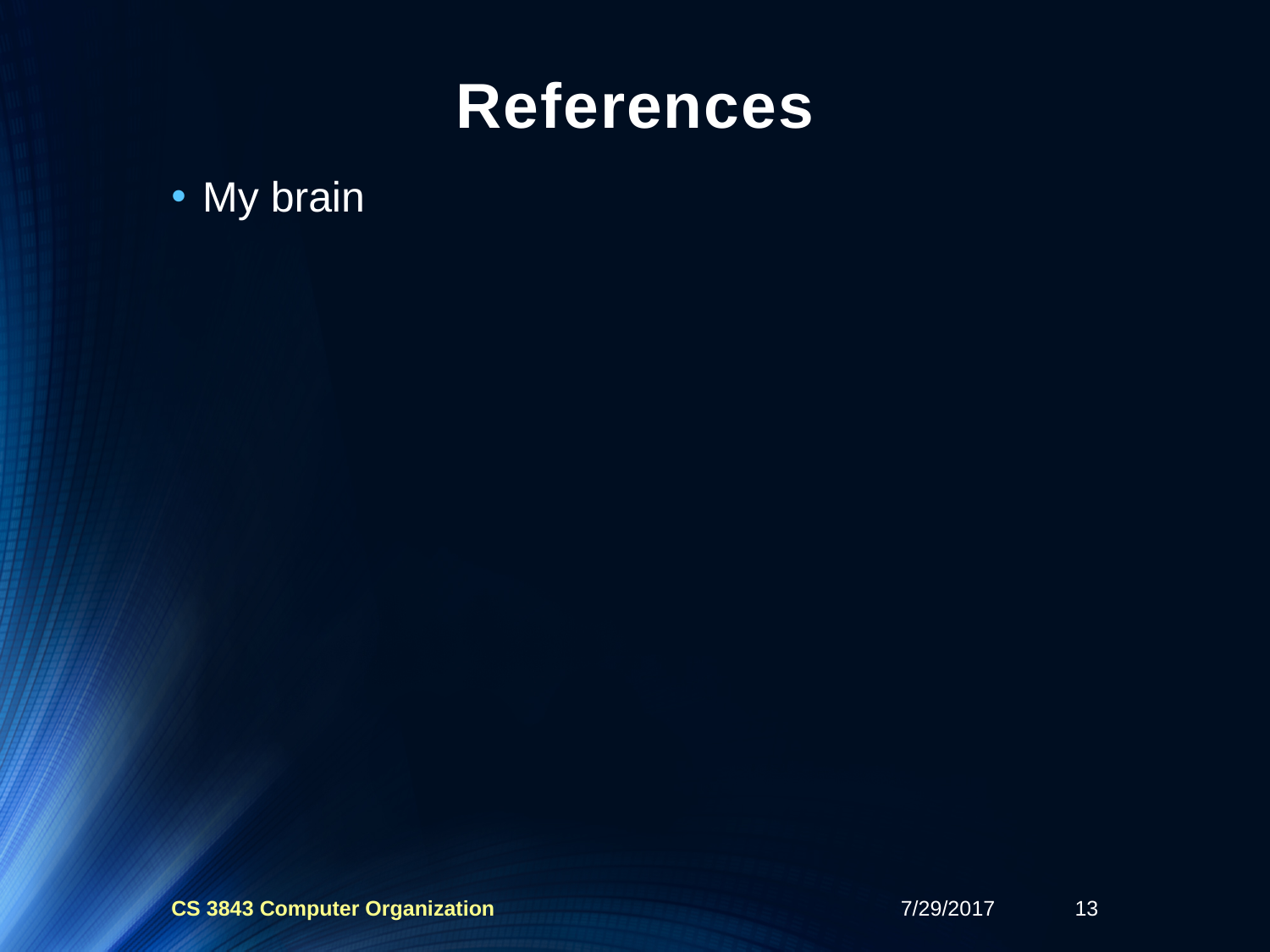

# References
My brain

CS 3843 Computer Organization
7/29/2017
13